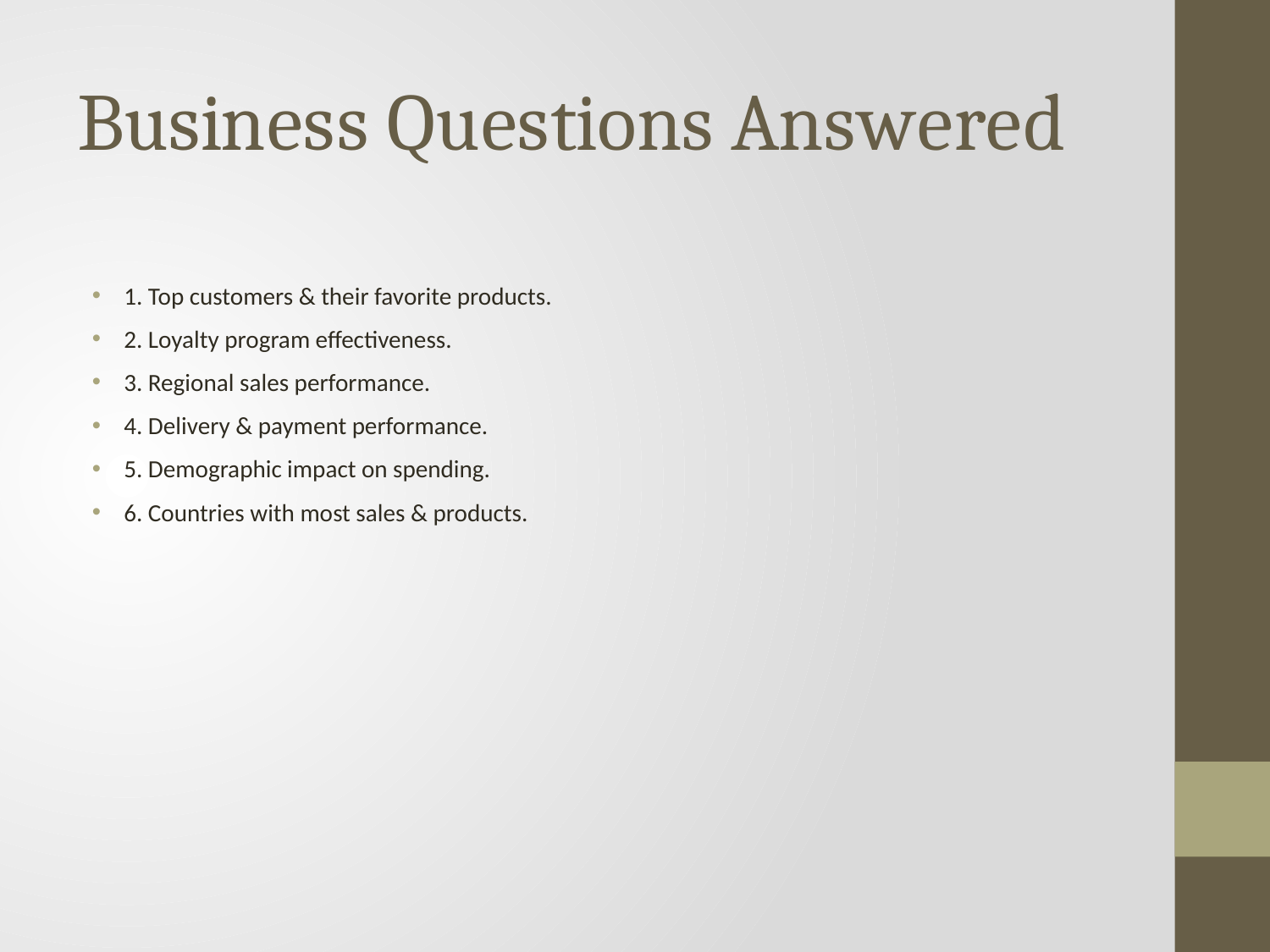

# Business Questions Answered

1. Top customers & their favorite products.
2. Loyalty program effectiveness.
3. Regional sales performance.
4. Delivery & payment performance.
5. Demographic impact on spending.
6. Countries with most sales & products.